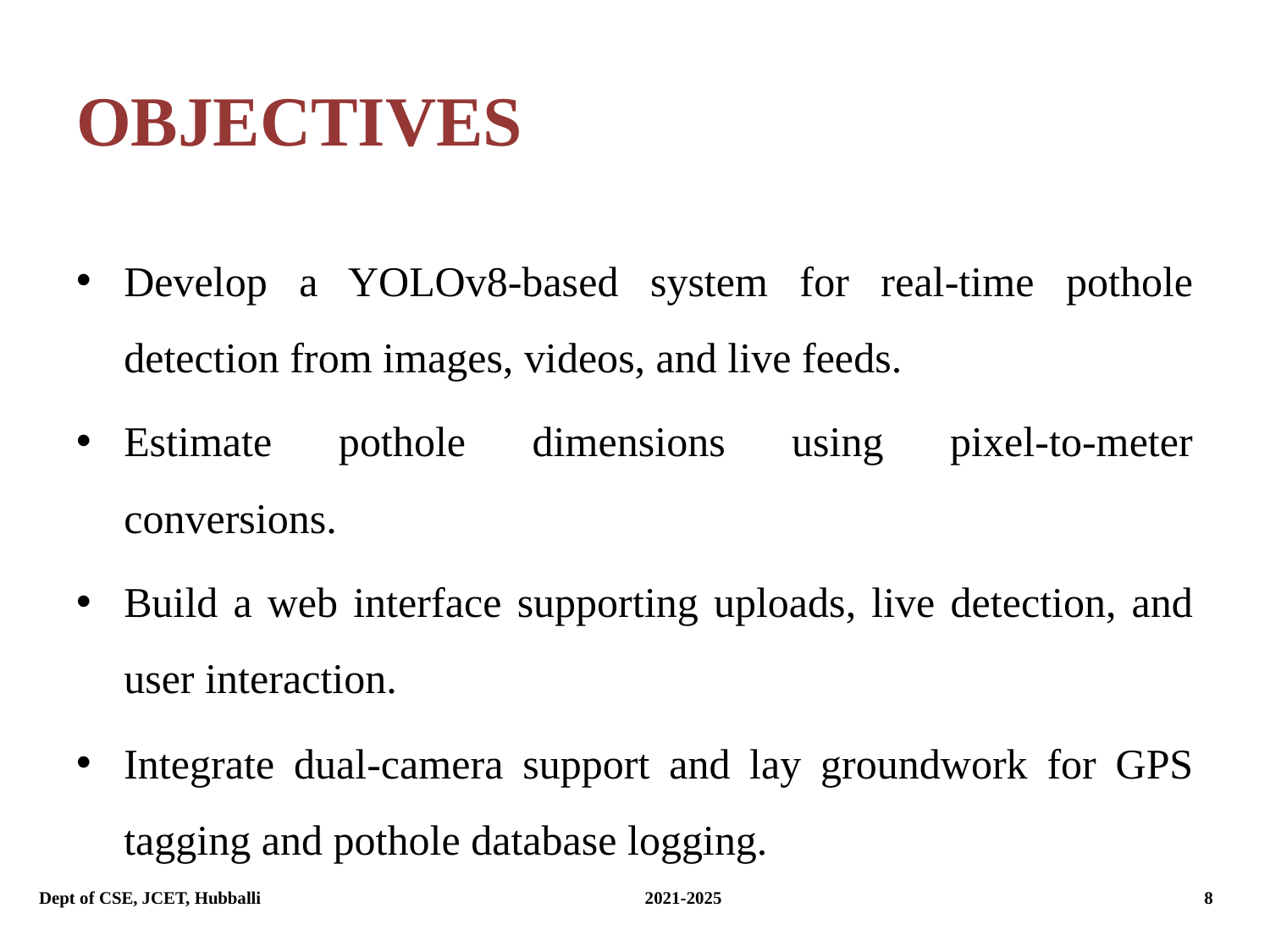

# OBJECTIVES
Develop a YOLOv8-based system for real-time pothole detection from images, videos, and live feeds.
Estimate pothole dimensions using pixel-to-meter conversions.
Build a web interface supporting uploads, live detection, and user interaction.
Integrate dual-camera support and lay groundwork for GPS tagging and pothole database logging.
Dept of CSE, JCET, Hubballi			                      2021-2025				     8